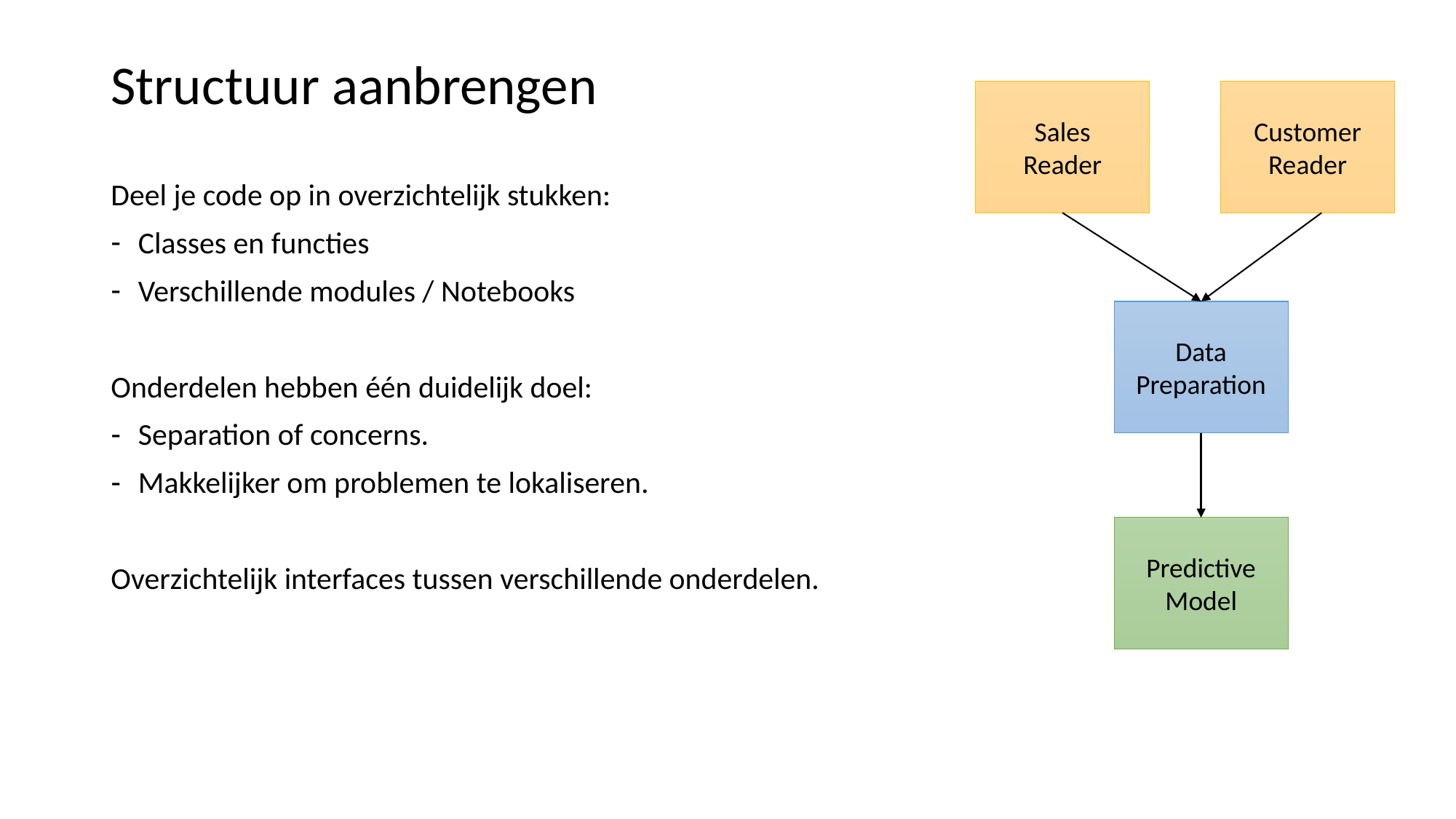

# Structuur aanbrengen
Sales
Reader
Customer
Reader
Deel je code op in overzichtelijk stukken:
Classes en functies
Verschillende modules / Notebooks

Onderdelen hebben één duidelijk doel:
Separation of concerns.
Makkelijker om problemen te lokaliseren.

Overzichtelijk interfaces tussen verschillende onderdelen.

Data
Preparation
Predictive
Model